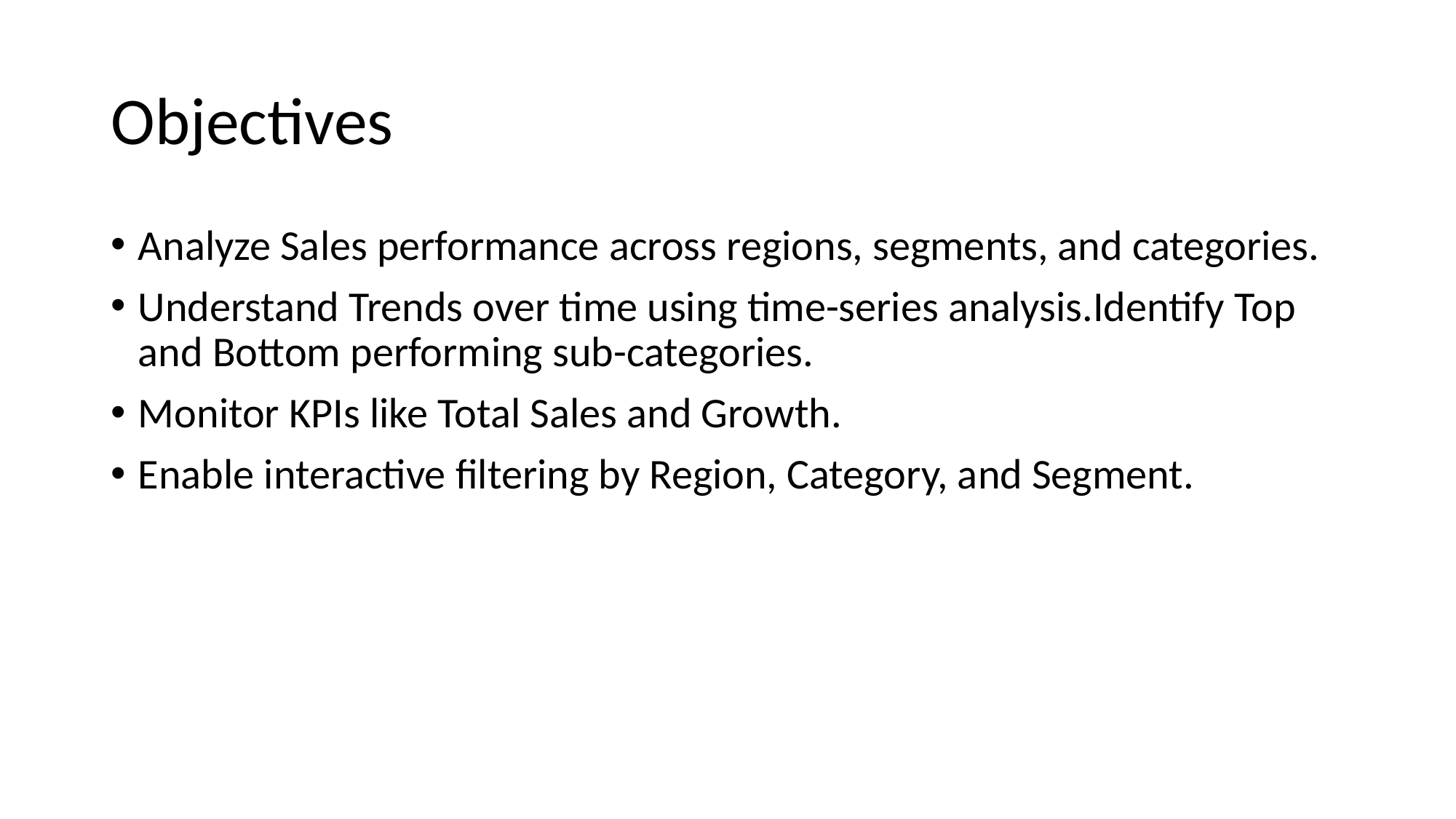

# Objectives
Analyze Sales performance across regions, segments, and categories.
Understand Trends over time using time-series analysis.Identify Top and Bottom performing sub-categories.
Monitor KPIs like Total Sales and Growth.
Enable interactive filtering by Region, Category, and Segment.